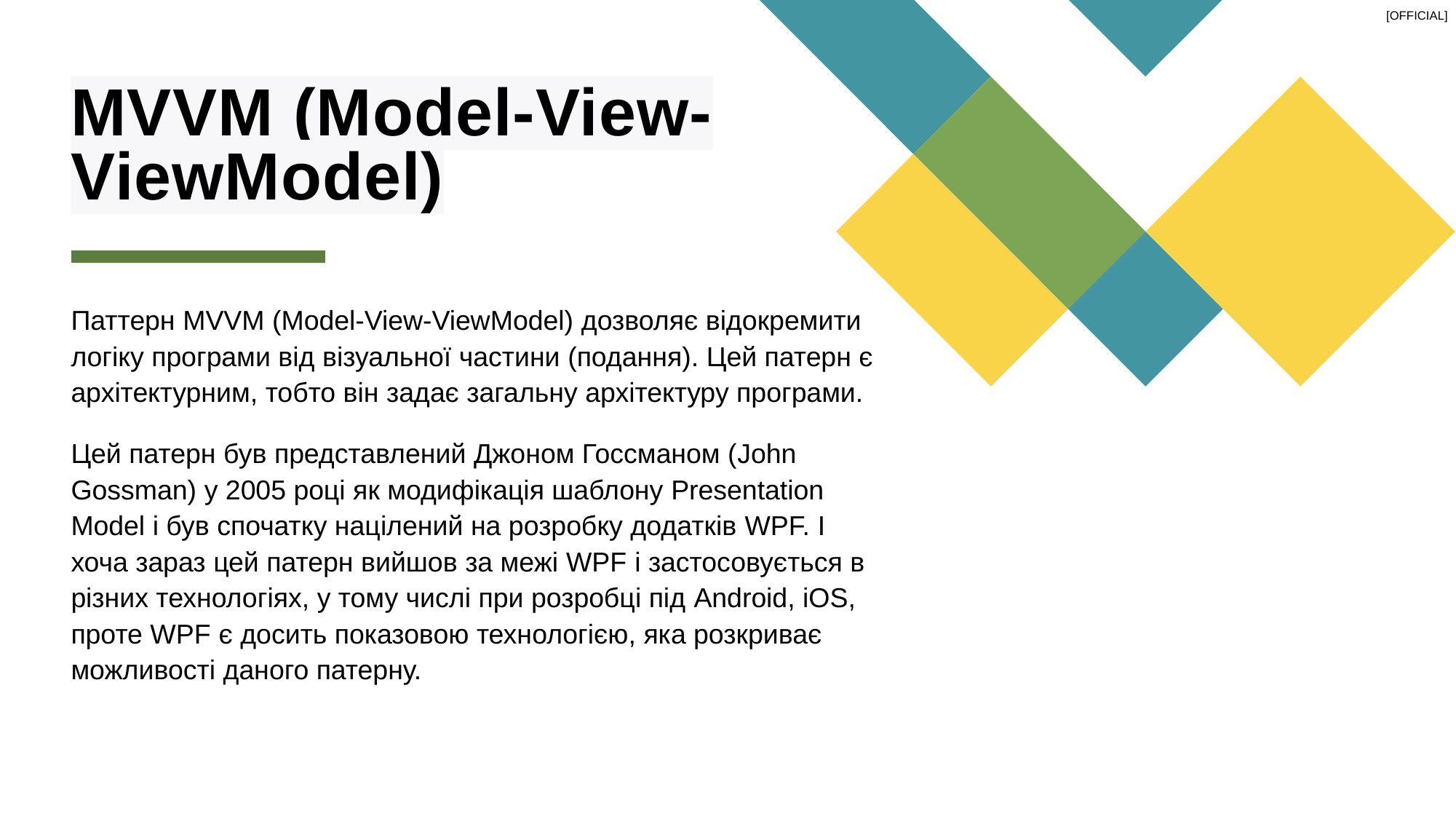

# MVVM (Model-View-ViewModel)
Паттерн MVVM (Model-View-ViewModel) дозволяє відокремити логіку програми від візуальної частини (подання). Цей патерн є архітектурним, тобто він задає загальну архітектуру програми.
Цей патерн був представлений Джоном Госсманом (John Gossman) у 2005 році як модифікація шаблону Presentation Model і був спочатку націлений на розробку додатків WPF. І хоча зараз цей патерн вийшов за межі WPF і застосовується в різних технологіях, у тому числі при розробці під Android, iOS, проте WPF є досить показовою технологією, яка розкриває можливості даного патерну.